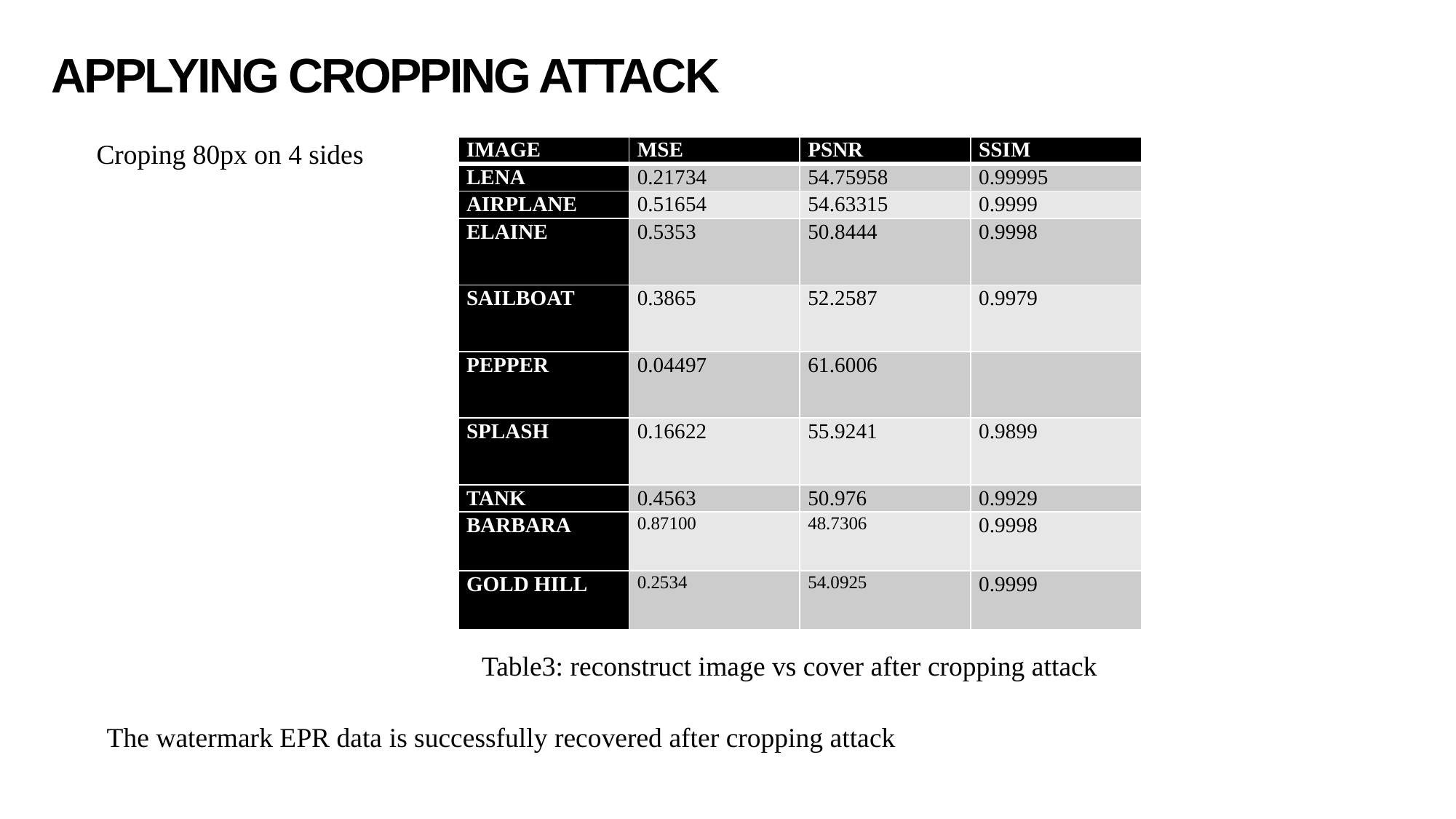

# Applying cropping attack
Croping 80px on 4 sides
| IMAGE | MSE | PSNR | SSIM |
| --- | --- | --- | --- |
| LENA | 0.21734 | 54.75958 | 0.99995 |
| AIRPLANE | 0.51654 | 54.63315 | 0.9999 |
| ELAINE | 0.5353 | 50.8444 | 0.9998 |
| SAILBOAT | 0.3865 | 52.2587 | 0.9979 |
| PEPPER | 0.04497 | 61.6006 |  |
| SPLASH | 0.16622 | 55.9241 | 0.9899 |
| TANK | 0.4563 | 50.976 | 0.9929 |
| BARBARA | 0.87100 | 48.7306 | 0.9998 |
| GOLD HILL | 0.2534 | 54.0925 | 0.9999 |
Table3: reconstruct image vs cover after cropping attack
The watermark EPR data is successfully recovered after cropping attack
36